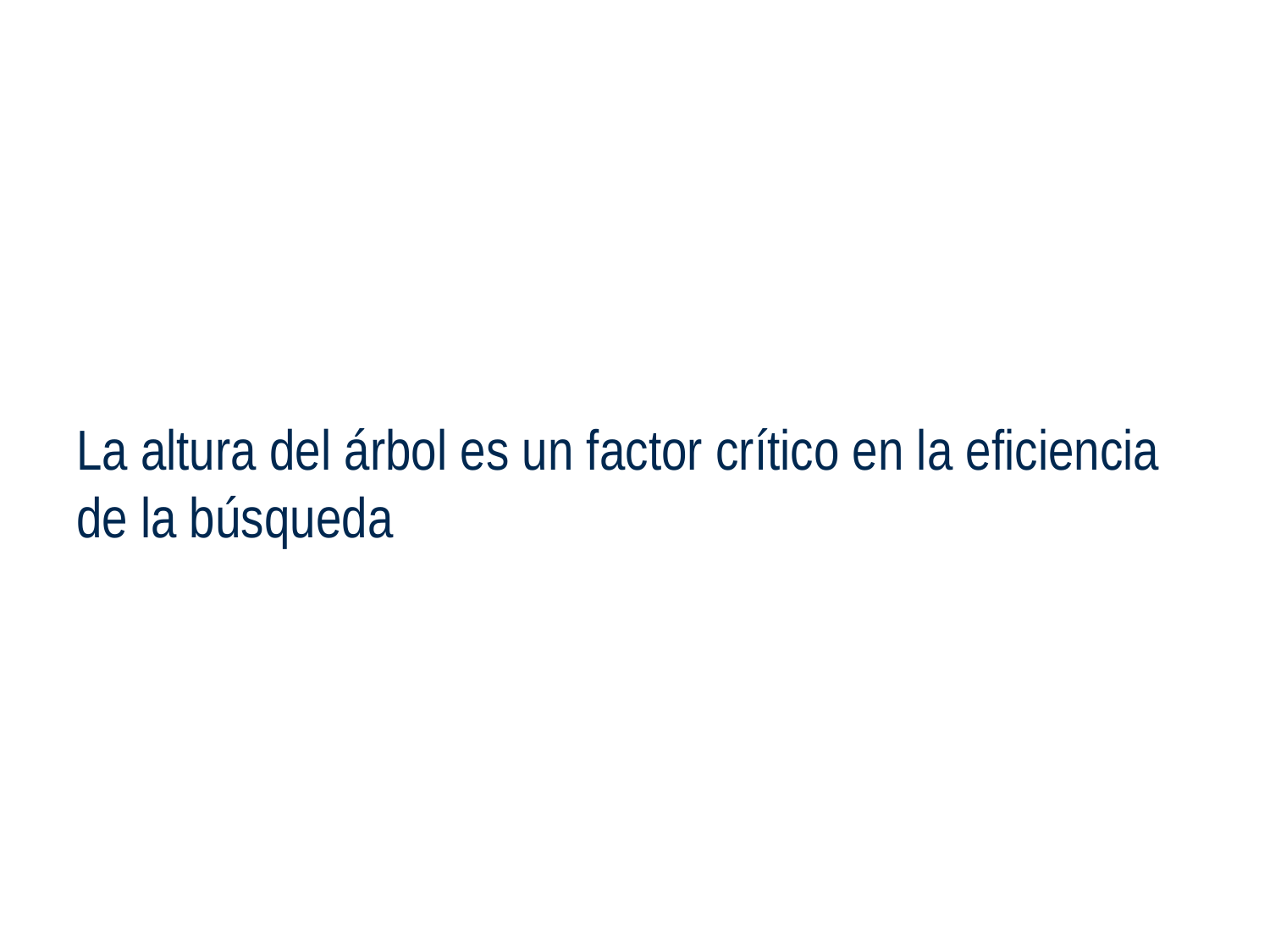

La altura del árbol es un factor crítico en la eficiencia de la búsqueda